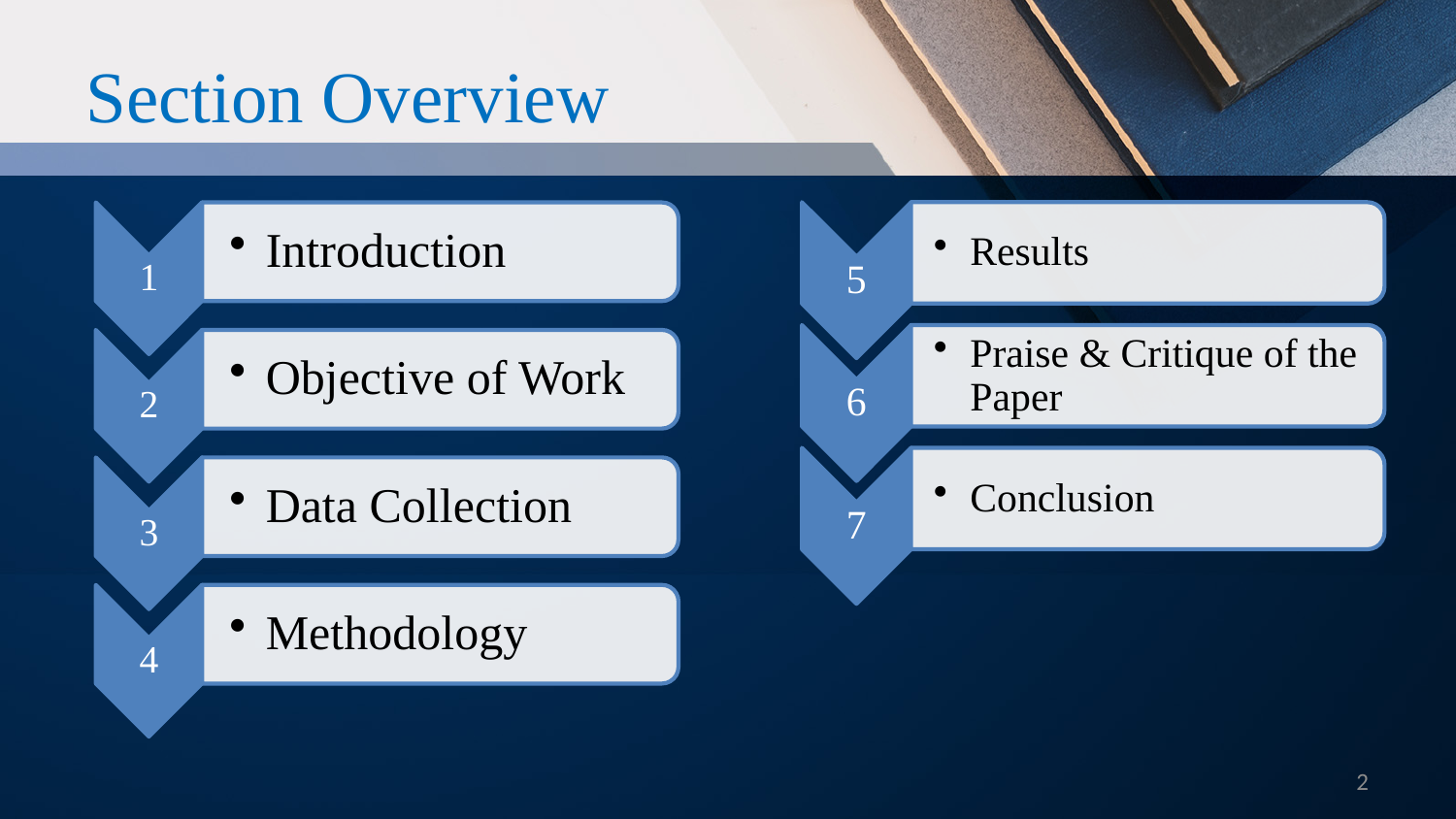

# Section Overview
1
Introduction
2
Objective of Work
3
Data Collection
4
Methodology
5
Results
6
Praise & Critique of the Paper
7
Conclusion

2